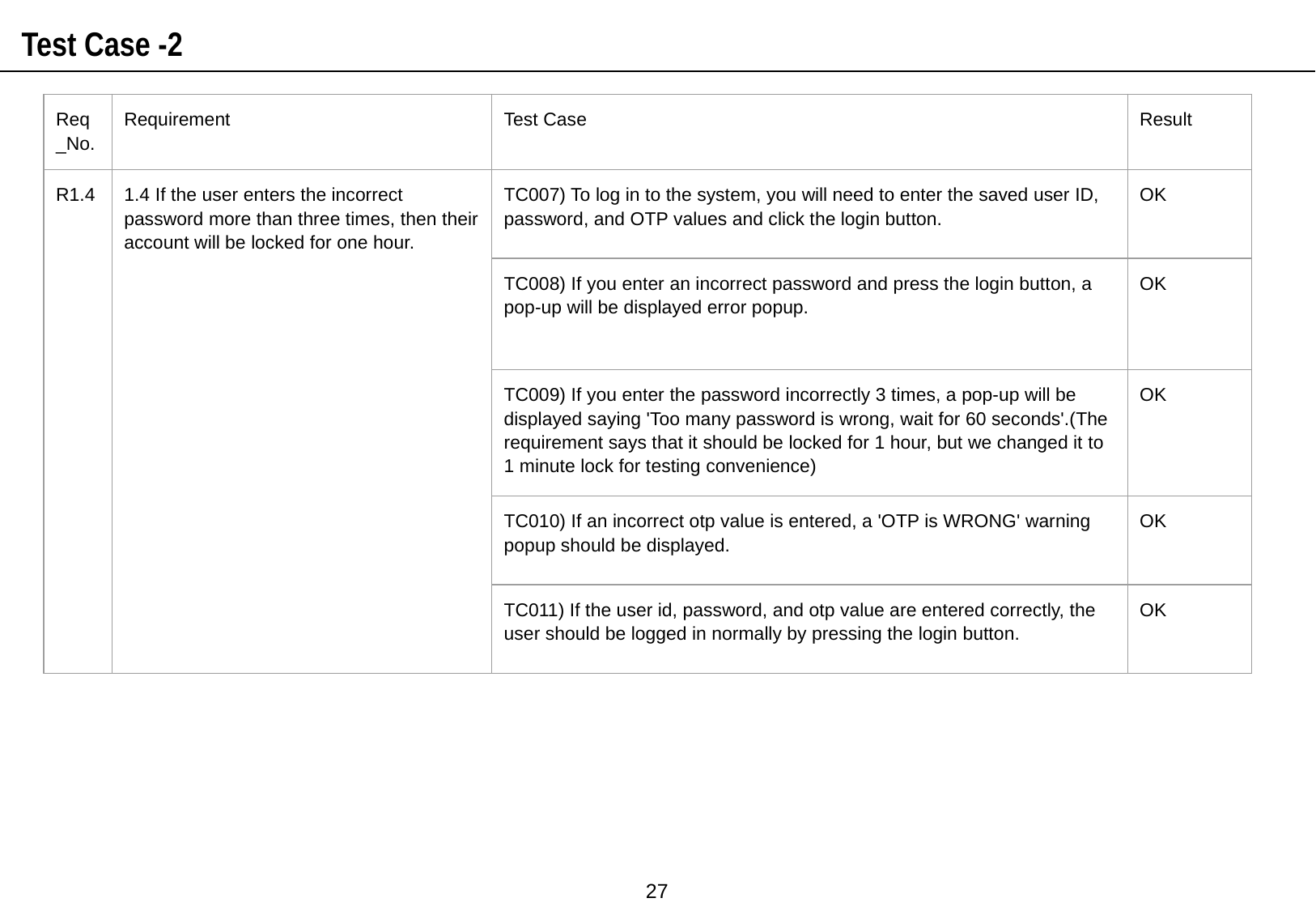

Test Case -2
| Req\_No. | Requirement | Test Case | Result |
| --- | --- | --- | --- |
| R1.4 | 1.4 If the user enters the incorrect password more than three times, then their account will be locked for one hour. | TC007) To log in to the system, you will need to enter the saved user ID, password, and OTP values and click the login button. | OK |
|  |  | TC008) If you enter an incorrect password and press the login button, a pop-up will be displayed error popup. | OK |
|  |  | TC009) If you enter the password incorrectly 3 times, a pop-up will be displayed saying 'Too many password is wrong, wait for 60 seconds'.(The requirement says that it should be locked for 1 hour, but we changed it to 1 minute lock for testing convenience) | OK |
|  |  | TC010) If an incorrect otp value is entered, a 'OTP is WRONG' warning popup should be displayed. | OK |
|  |  | TC011) If the user id, password, and otp value are entered correctly, the user should be logged in normally by pressing the login button. | OK |
27